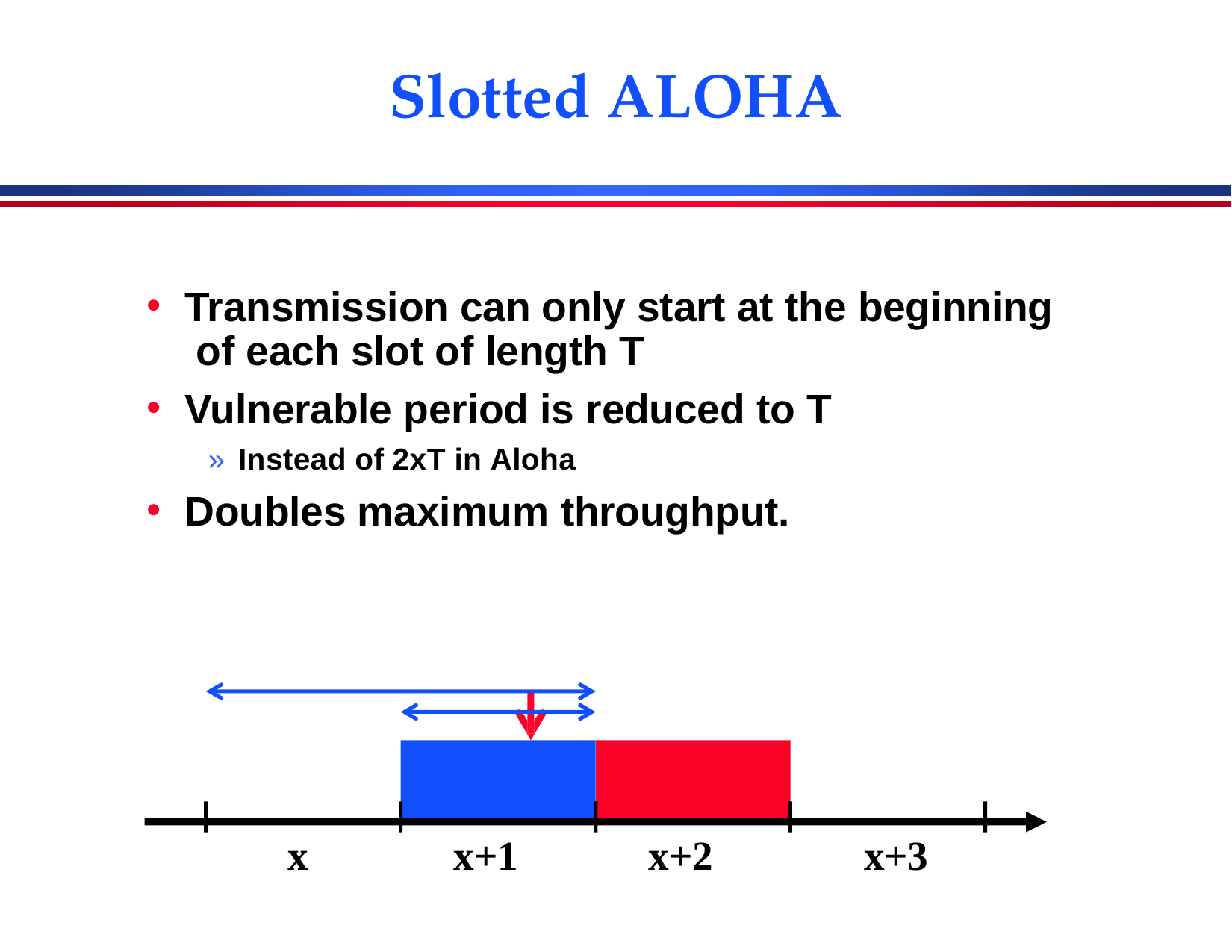

# Slotted ALOHA
Transmission can only start at the beginning  of each slot of length T
Vulnerable period is reduced to T
» Instead of 2xT in Aloha
Doubles maximum throughput.

x
x+1
x+2
x+3